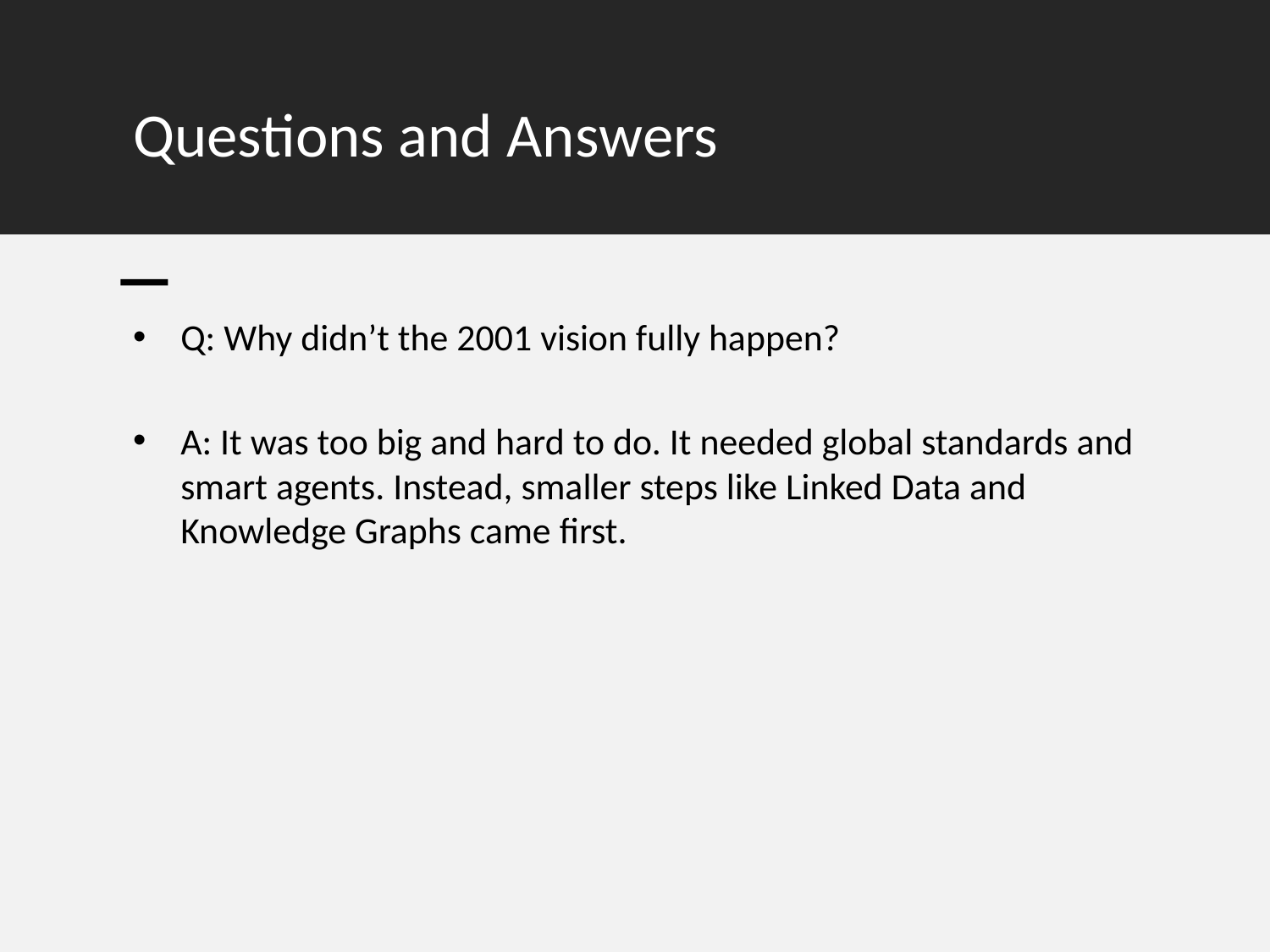

# Questions and Answers

Q: Why didn’t the 2001 vision fully happen?

A: It was too big and hard to do. It needed global standards and smart agents. Instead, smaller steps like Linked Data and Knowledge Graphs came first.